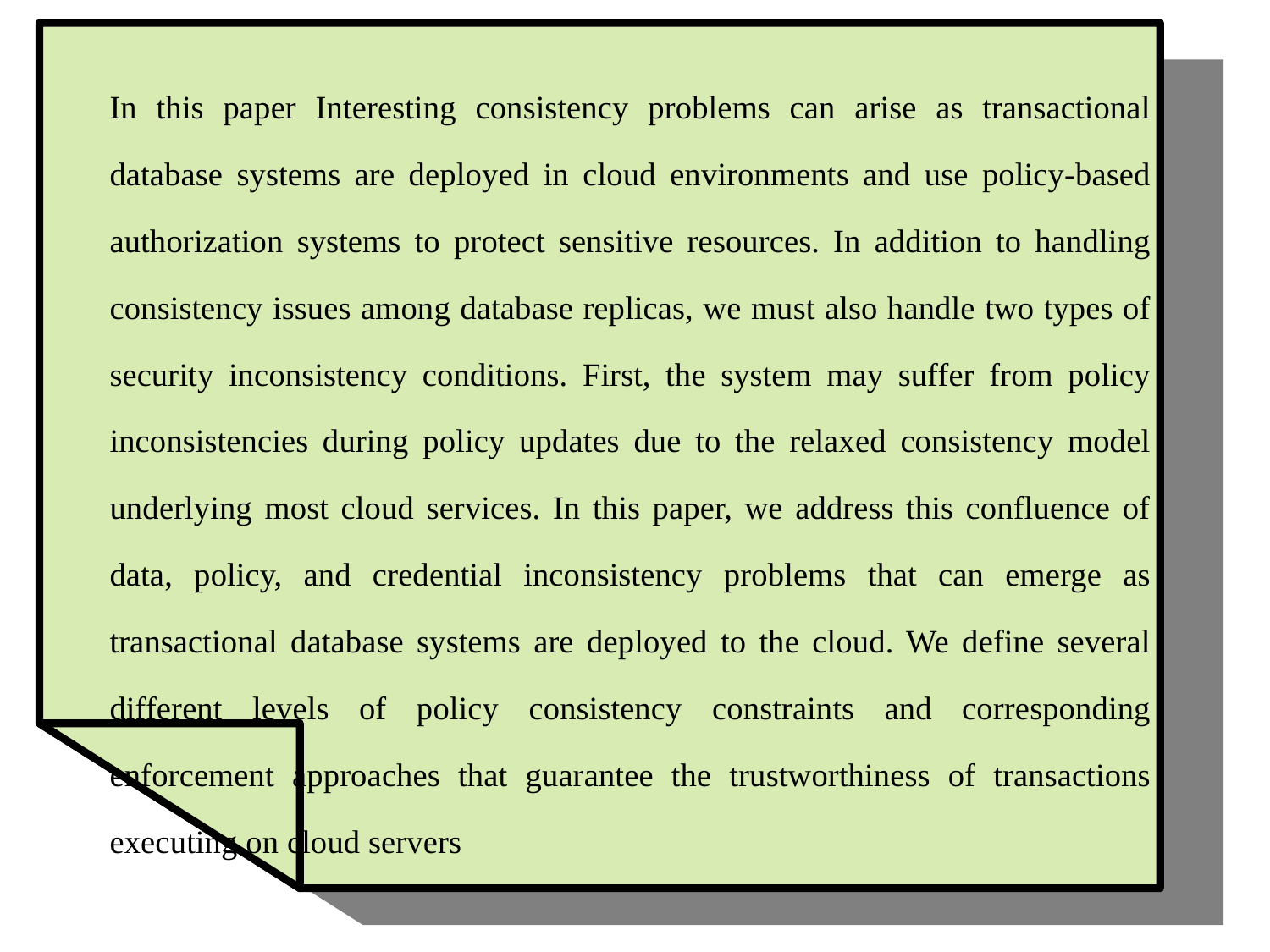

In this paper Interesting consistency problems can arise as transactional database systems are deployed in cloud environments and use policy-based authorization systems to protect sensitive resources. In addition to handling consistency issues among database replicas, we must also handle two types of security inconsistency conditions. First, the system may suffer from policy inconsistencies during policy updates due to the relaxed consistency model underlying most cloud services. In this paper, we address this confluence of data, policy, and credential inconsistency problems that can emerge as transactional database systems are deployed to the cloud. We define several different levels of policy consistency constraints and corresponding enforcement approaches that guarantee the trustworthiness of transactions executing on cloud servers